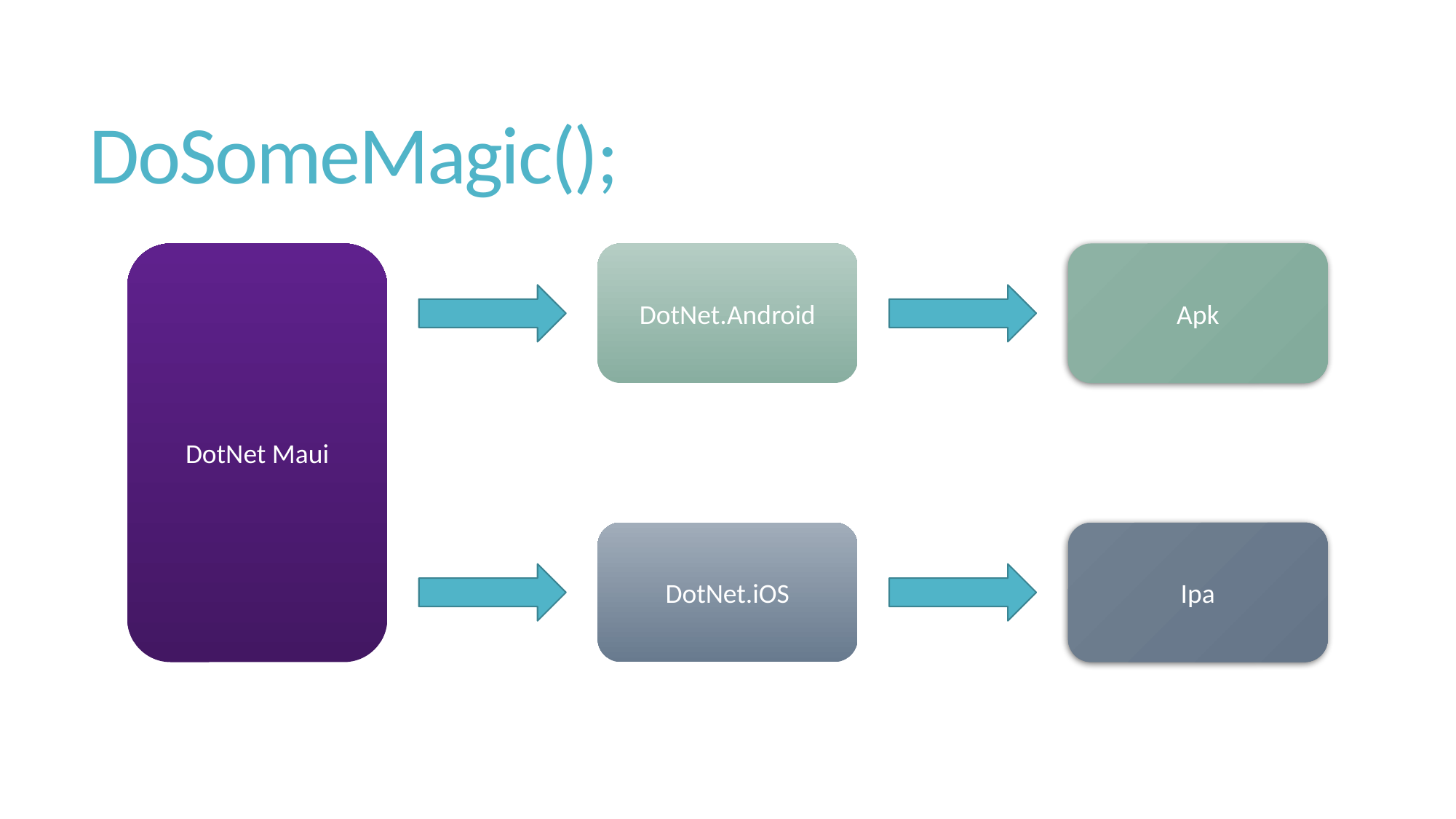

# DoSomeMagic();
DotNet Maui
DotNet.Android
Apk

DotNet.iOS
Ipa